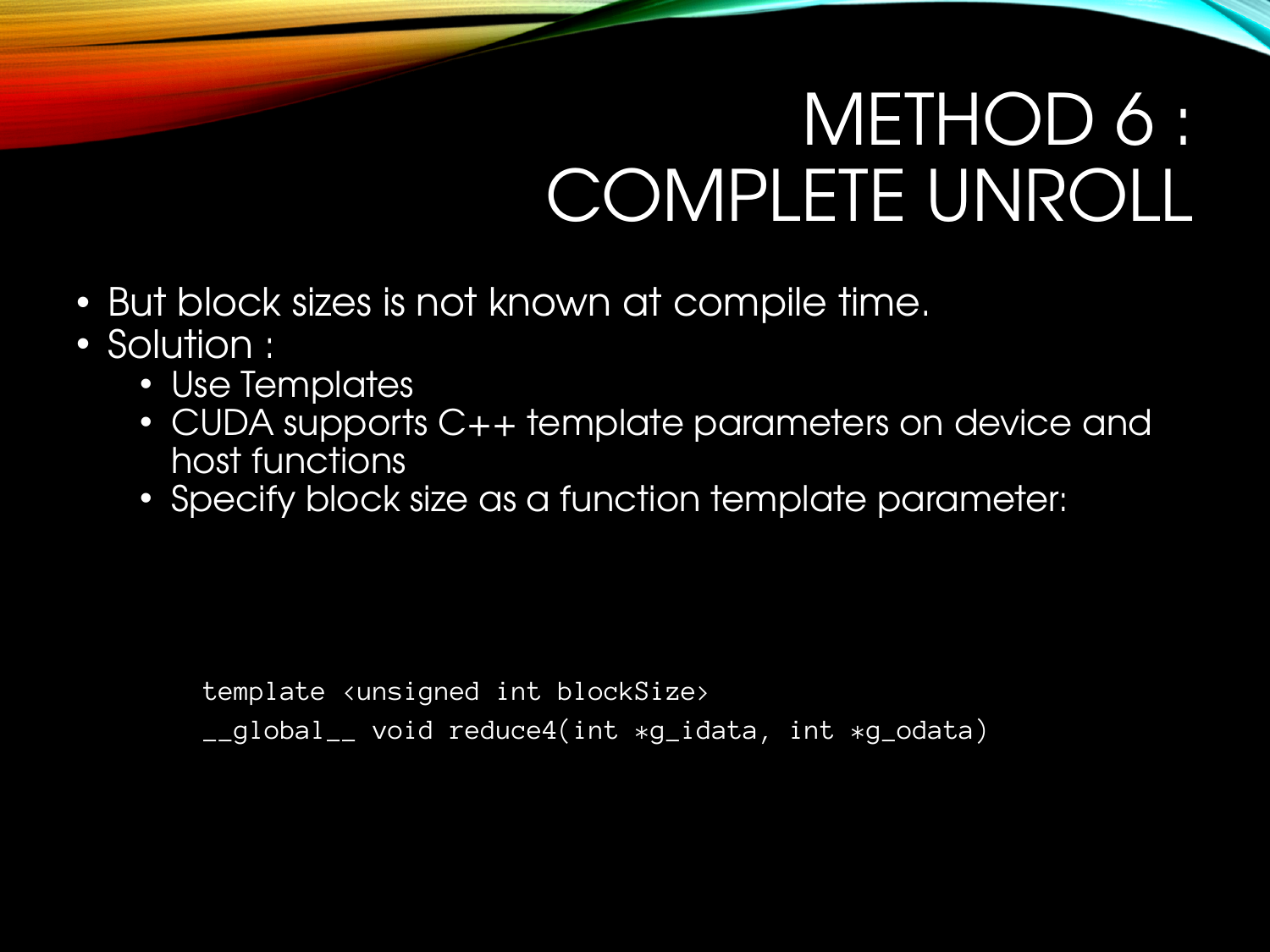

# Method 6 :
Complete Unroll
But block sizes is not known at compile time.
Solution :
Use Templates
CUDA supports C++ template parameters on device and host functions
Specify block size as a function template parameter:
template <unsigned int blockSize>
__global__ void reduce4(int *g_idata, int *g_odata)